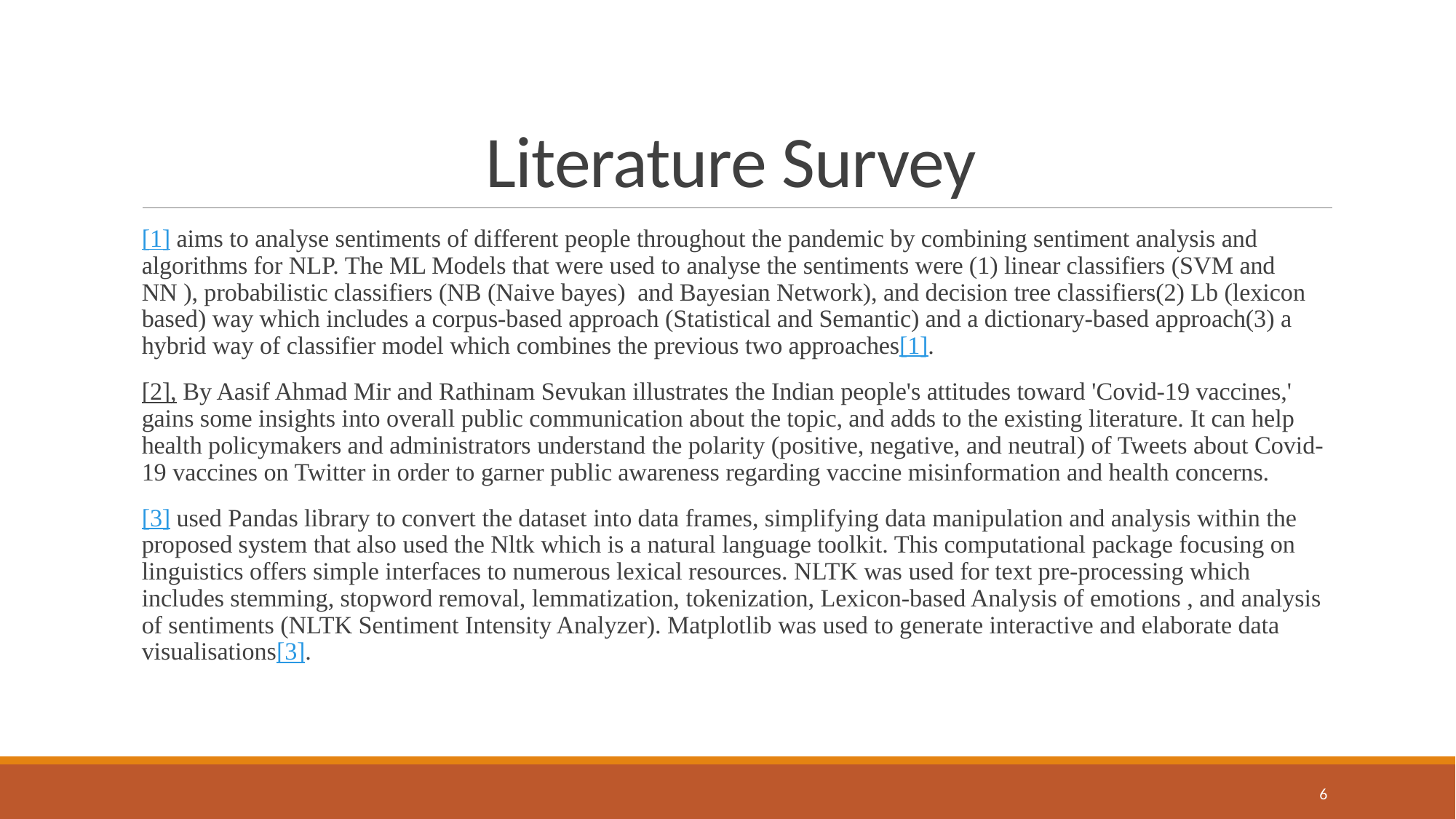

# Literature Survey
[1] aims to analyse sentiments of different people throughout the pandemic by combining sentiment analysis and algorithms for NLP. The ML Models that were used to analyse the sentiments were (1) linear classifiers (SVM and NN ), probabilistic classifiers (NB (Naive bayes)  and Bayesian Network), and decision tree classifiers(2) Lb (lexicon based) way which includes a corpus-based approach (Statistical and Semantic) and a dictionary-based approach(3) a hybrid way of classifier model which combines the previous two approaches[1].
[2], By Aasif Ahmad Mir and Rathinam Sevukan illustrates the Indian people's attitudes toward 'Covid-19 vaccines,' gains some insights into overall public communication about the topic, and adds to the existing literature. It can help health policymakers and administrators understand the polarity (positive, negative, and neutral) of Tweets about Covid-19 vaccines on Twitter in order to garner public awareness regarding vaccine misinformation and health concerns.
[3] used Pandas library to convert the dataset into data frames, simplifying data manipulation and analysis within the proposed system that also used the Nltk which is a natural language toolkit. This computational package focusing on linguistics offers simple interfaces to numerous lexical resources. NLTK was used for text pre-processing which includes stemming, stopword removal, lemmatization, tokenization, Lexicon-based Analysis of emotions , and analysis of sentiments (NLTK Sentiment Intensity Analyzer). Matplotlib was used to generate interactive and elaborate data visualisations[3].

6